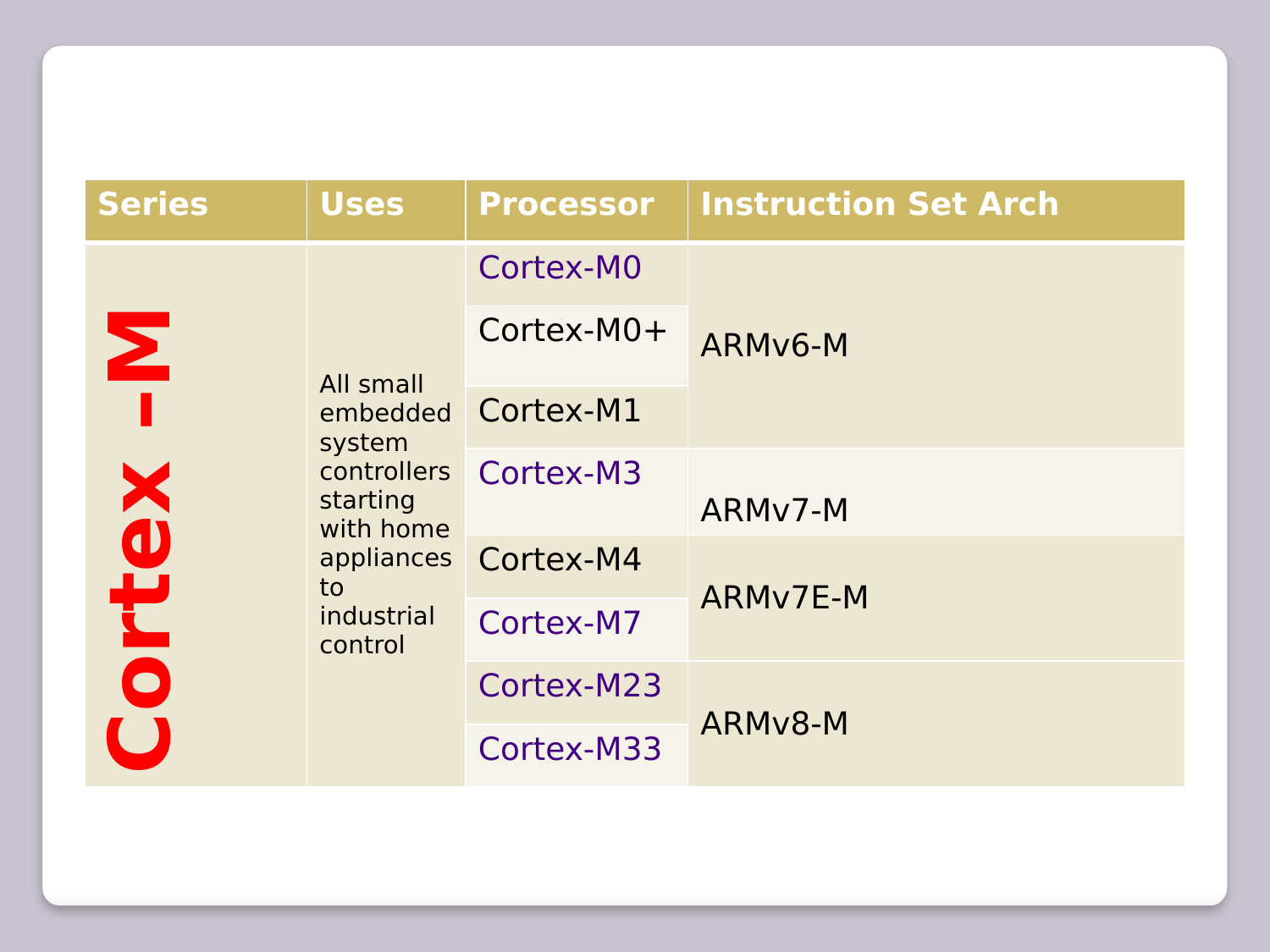

| Series | Uses | Processor | Instruction Set Arch |
| --- | --- | --- | --- |
| Cortex –M | All small embedded system controllers starting with home appliances to industrial control | Cortex-M0 | ARMv6-M |
|  |  | Cortex-M0+ |  |
|  |  | Cortex-M1 |  |
|  |  | Cortex-M3 | ARMv7-M |
|  |  | Cortex-M4 | ARMv7E-M |
|  |  | Cortex-M7 |  |
|  |  | Cortex-M23 | ARMv8-M |
|  |  | Cortex-M33 |  |